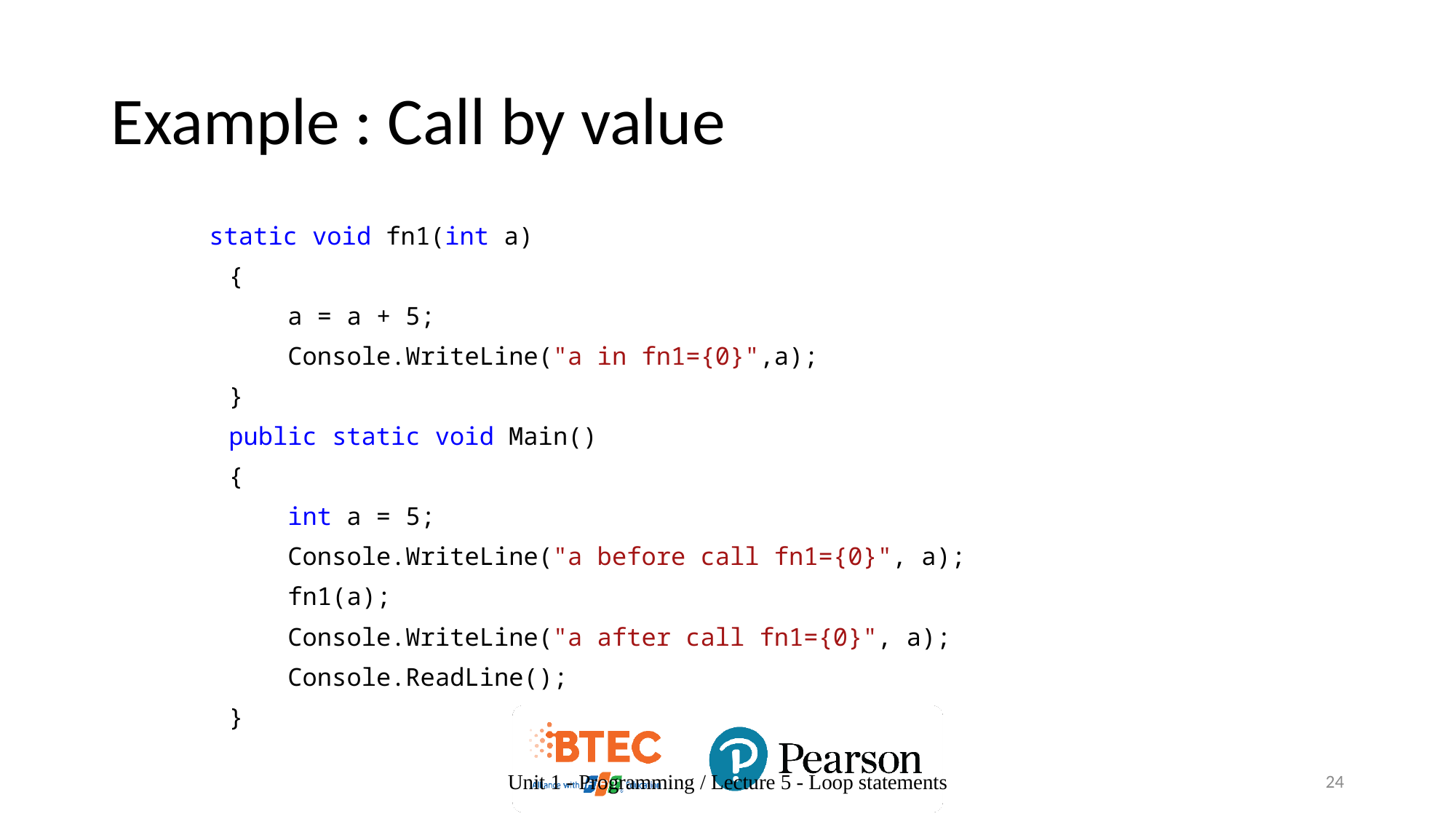

# Example : Call by value
 	static void fn1(int a)
        {
            a = a + 5;
            Console.WriteLine("a in fn1={0}",a);
        }
        public static void Main()
        {
            int a = 5;
            Console.WriteLine("a before call fn1={0}", a);
            fn1(a);
            Console.WriteLine("a after call fn1={0}", a);
            Console.ReadLine();
        }
Unit 1 - Programming / Lecture 5 - Loop statements
24